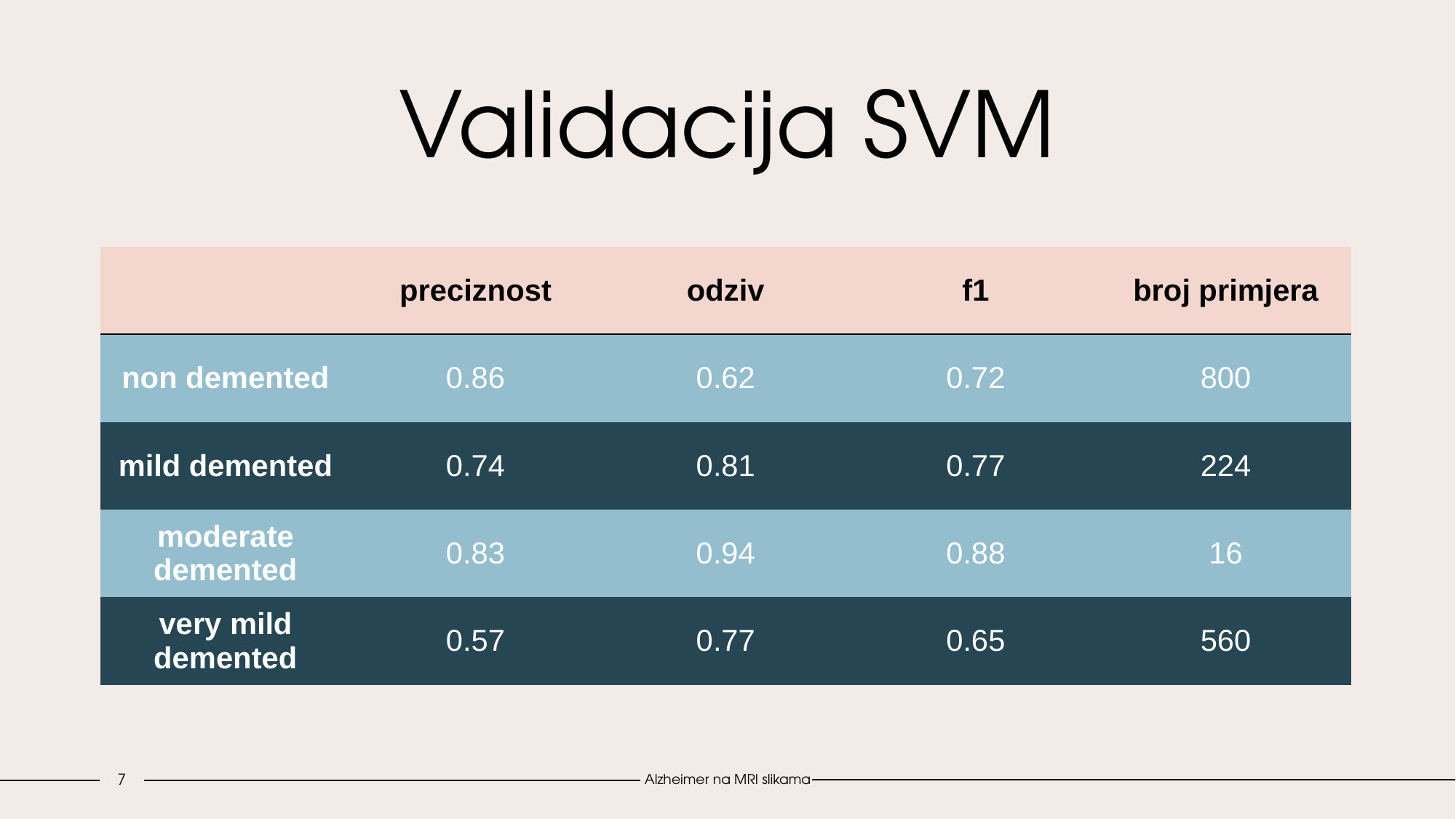

# Validacija SVM
|  | preciznost | odziv | f1 | broj primjera |
| --- | --- | --- | --- | --- |
| non demented | 0.86 | 0.62 | 0.72 | 800 |
| mild demented | 0.74 | 0.81 | 0.77 | 224 |
| moderate demented | 0.83 | 0.94 | 0.88 | 16 |
| very mild demented | 0.57 | 0.77 | 0.65 | 560 |
7
Alzheimer na MRI slikama